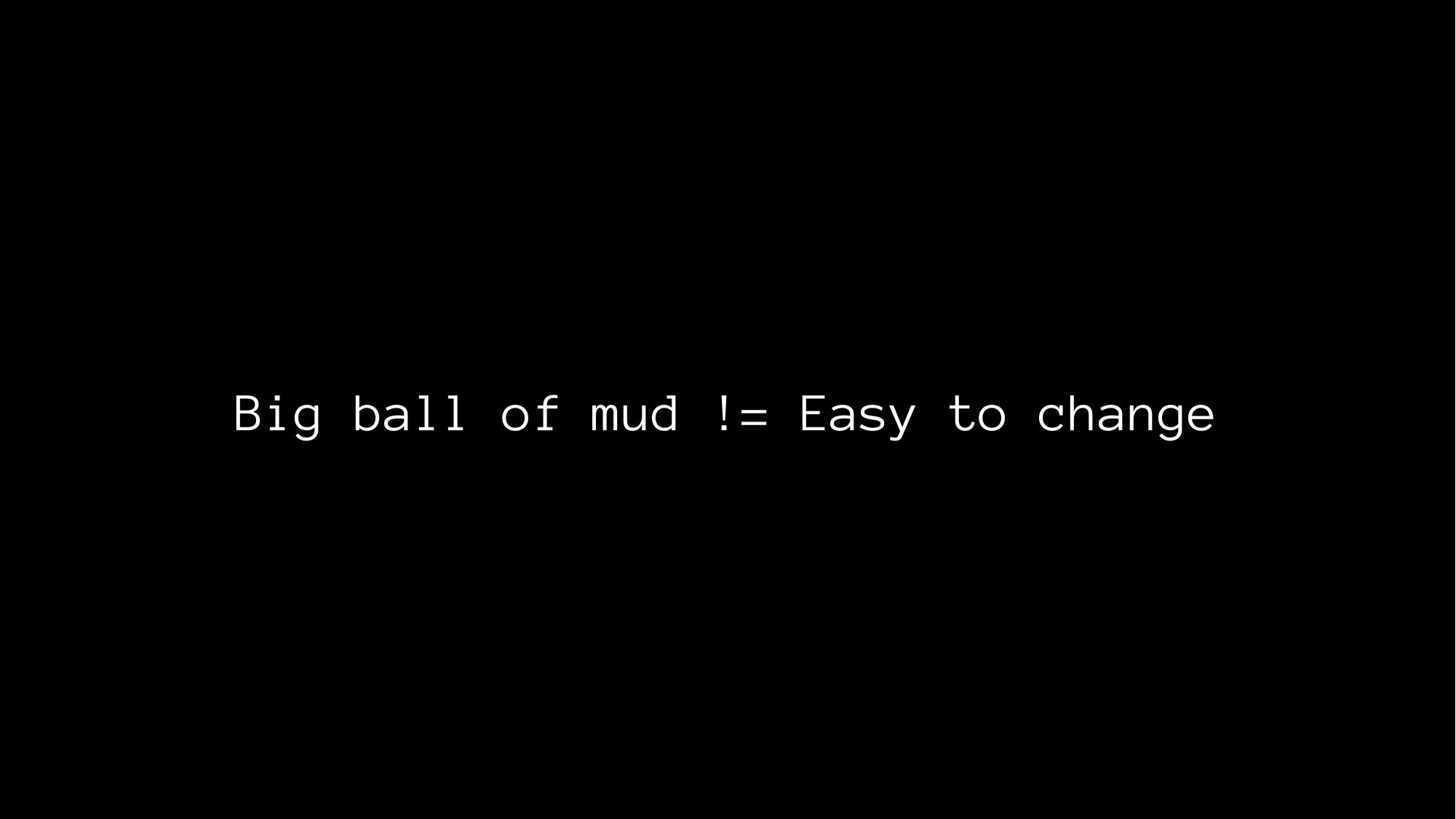

Big ball of mud != Easy to change